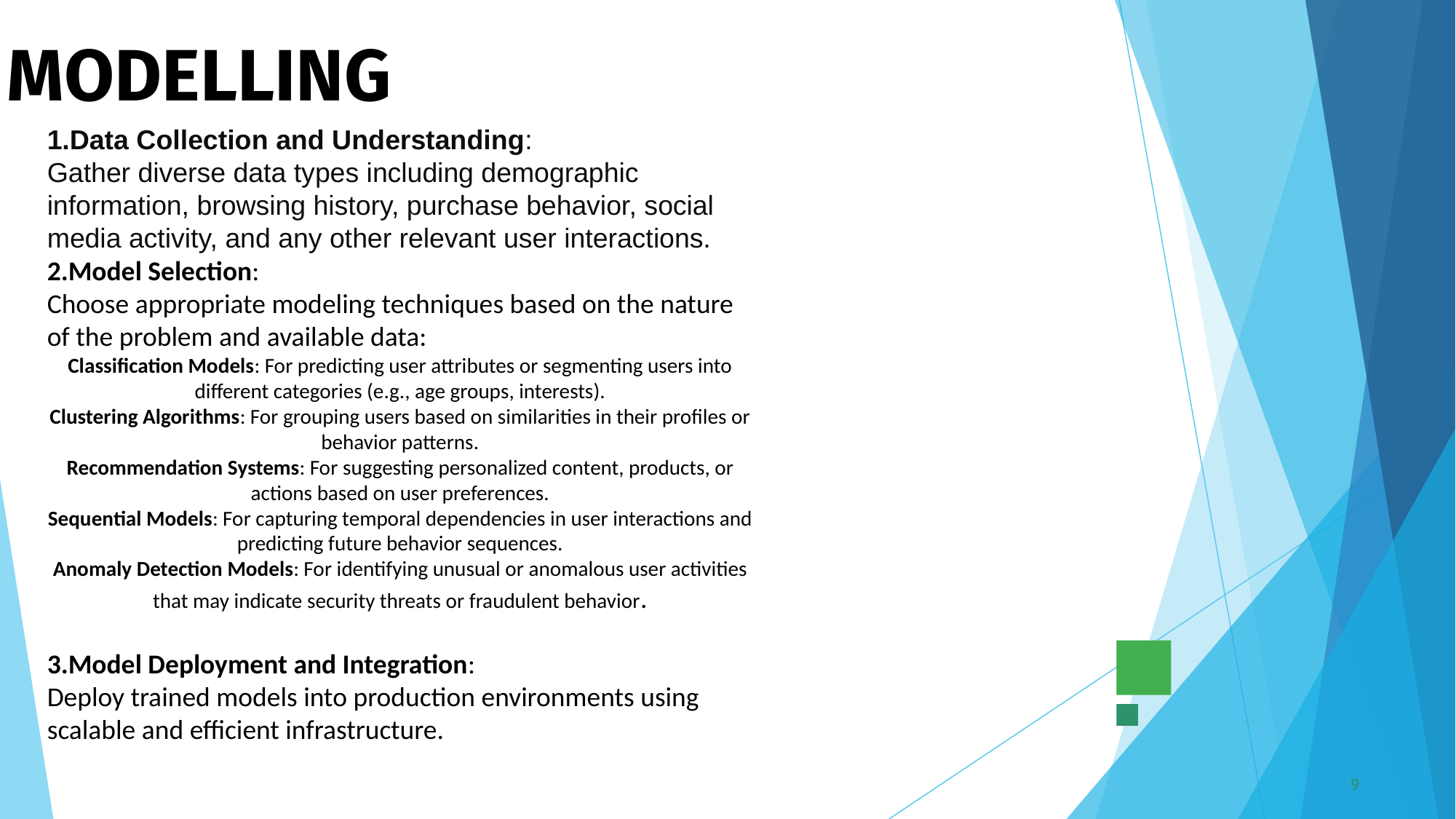

MODELLING
1.Data Collection and Understanding:
Gather diverse data types including demographic information, browsing history, purchase behavior, social media activity, and any other relevant user interactions.
2.Model Selection:
Choose appropriate modeling techniques based on the nature of the problem and available data:
Classification Models: For predicting user attributes or segmenting users into different categories (e.g., age groups, interests).
Clustering Algorithms: For grouping users based on similarities in their profiles or behavior patterns.
Recommendation Systems: For suggesting personalized content, products, or actions based on user preferences.
Sequential Models: For capturing temporal dependencies in user interactions and predicting future behavior sequences.
Anomaly Detection Models: For identifying unusual or anomalous user activities that may indicate security threats or fraudulent behavior.

3.Model Deployment and Integration:
Deploy trained models into production environments using scalable and efficient infrastructure.

9